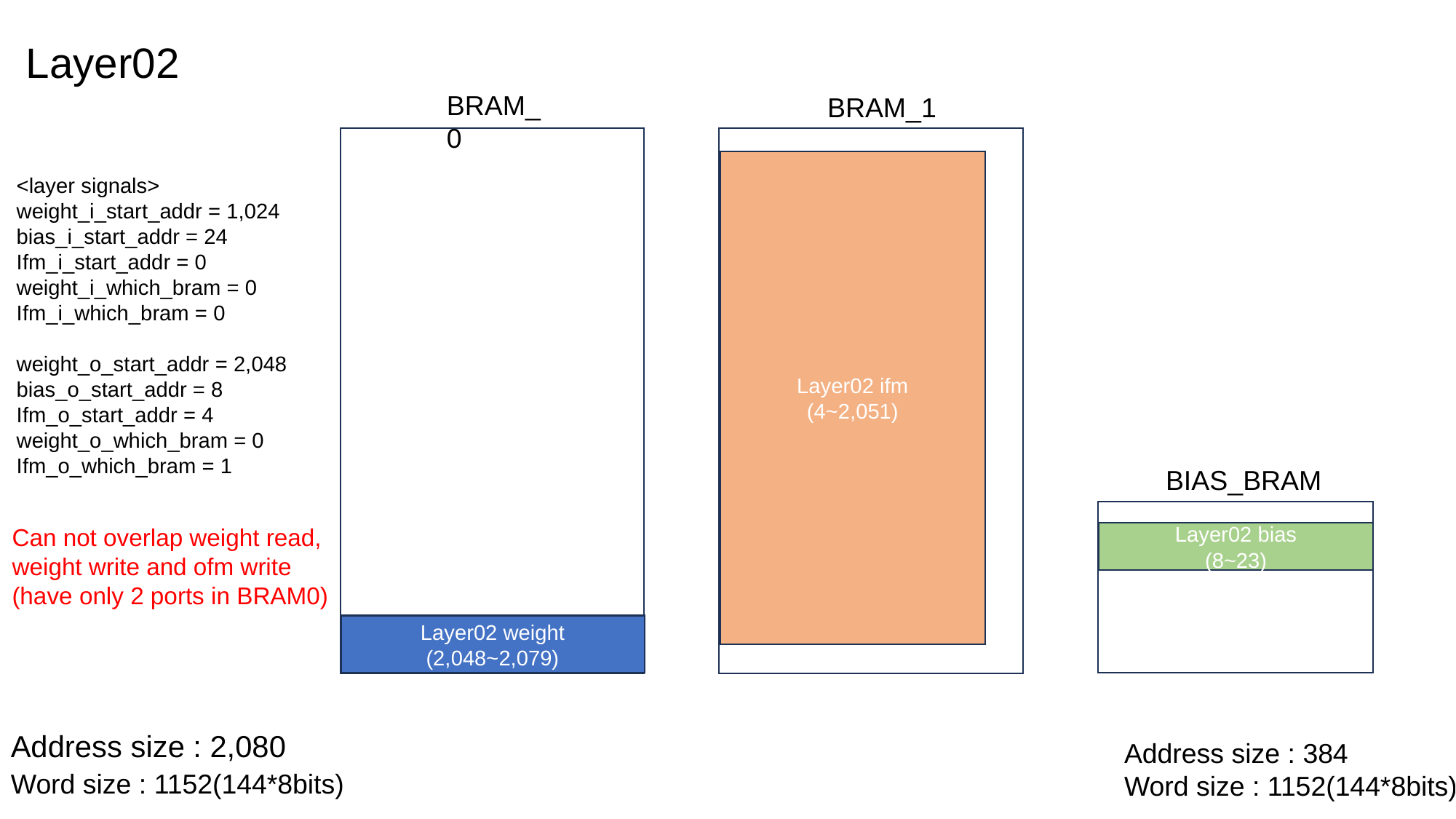

Layer02
BRAM_0
BRAM_1

Layer02 ifm
(4~2,051)
<layer signals>
weight_i_start_addr = 1,024
bias_i_start_addr = 24
Ifm_i_start_addr = 0
weight_i_which_bram = 0
Ifm_i_which_bram = 0

weight_o_start_addr = 2,048
bias_o_start_addr = 8
Ifm_o_start_addr = 4
weight_o_which_bram = 0
Ifm_o_which_bram = 1
BIAS_BRAM

Can not overlap weight read, weight write and ofm write (have only 2 ports in BRAM0)
Layer02 bias
(8~23)
Layer02 weight
(2,048~2,079)
Address size : 2,080
Address size : 384
Word size : 1152(144*8bits)
Word size : 1152(144*8bits)